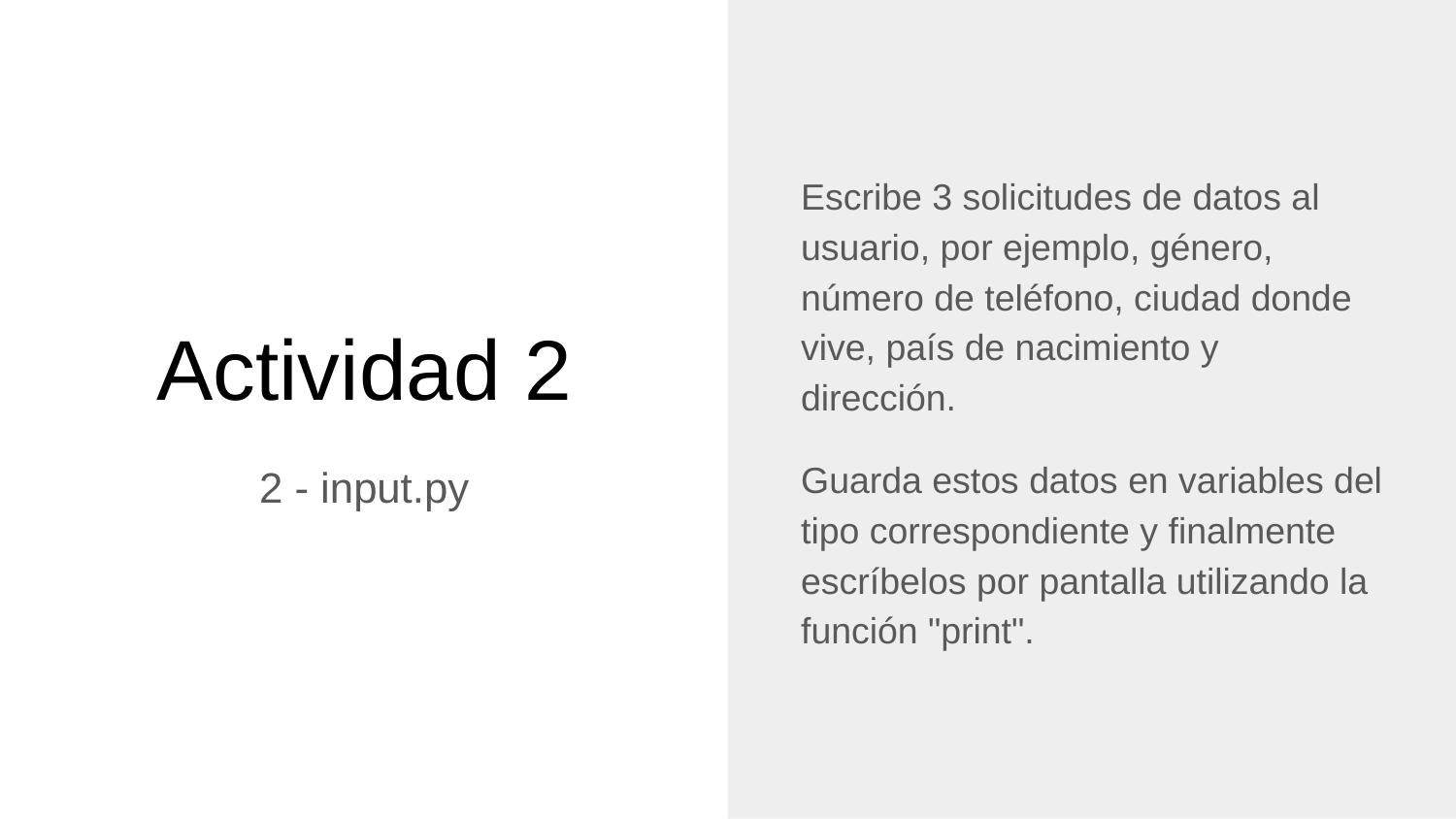

Escribe 3 solicitudes de datos al usuario, por ejemplo, género, número de teléfono, ciudad donde vive, país de nacimiento y dirección.
Guarda estos datos en variables del tipo correspondiente y finalmente escríbelos por pantalla utilizando la función "print".
# Actividad 2
2 - input.py